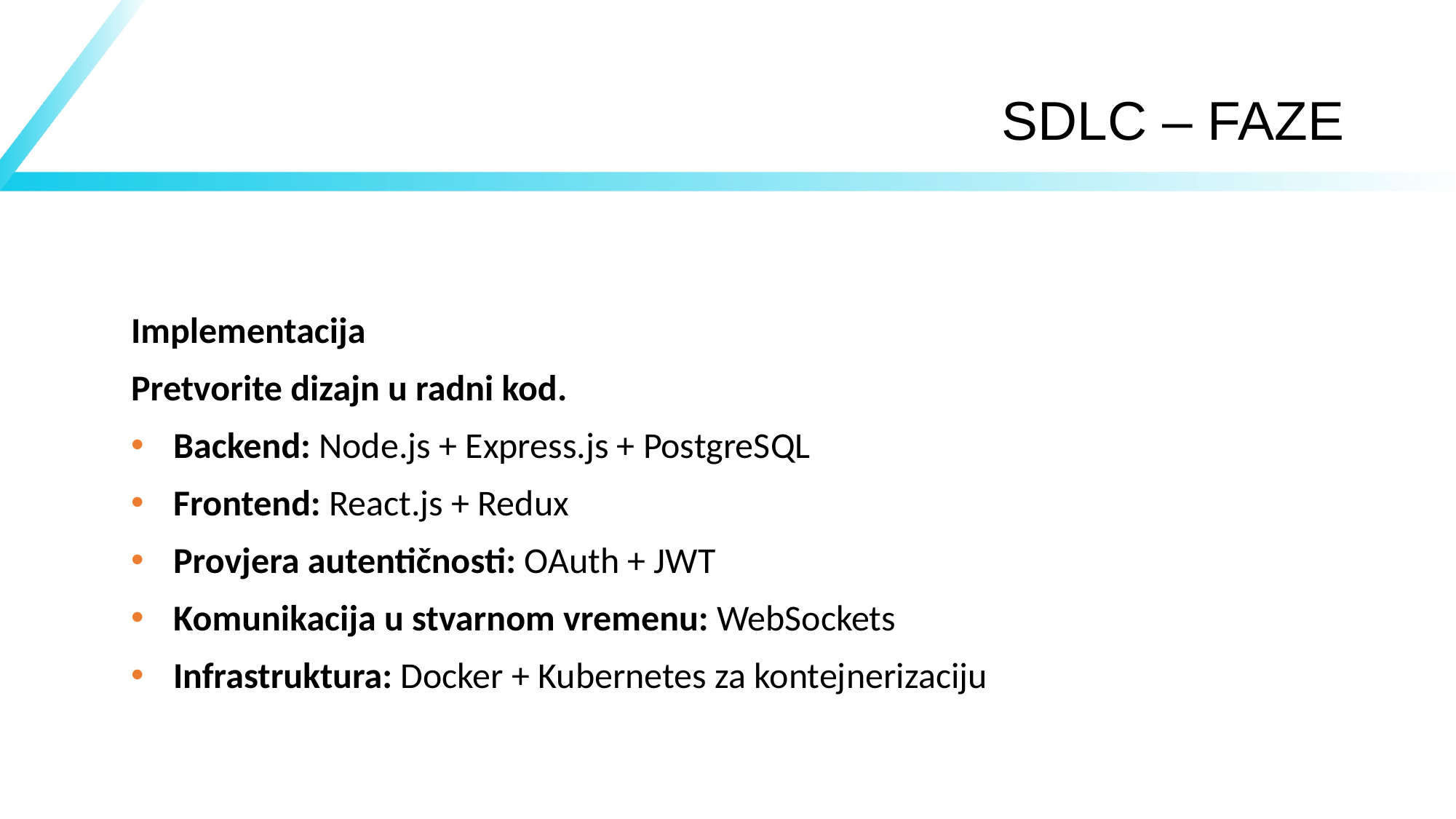

# SDLC – FAZE
Implementacija
Pretvorite dizajn u radni kod.
Backend: Node.js + Express.js + PostgreSQL
Frontend: React.js + Redux
Provjera autentičnosti: OAuth + JWT
Komunikacija u stvarnom vremenu: WebSockets
Infrastruktura: Docker + Kubernetes za kontejnerizaciju